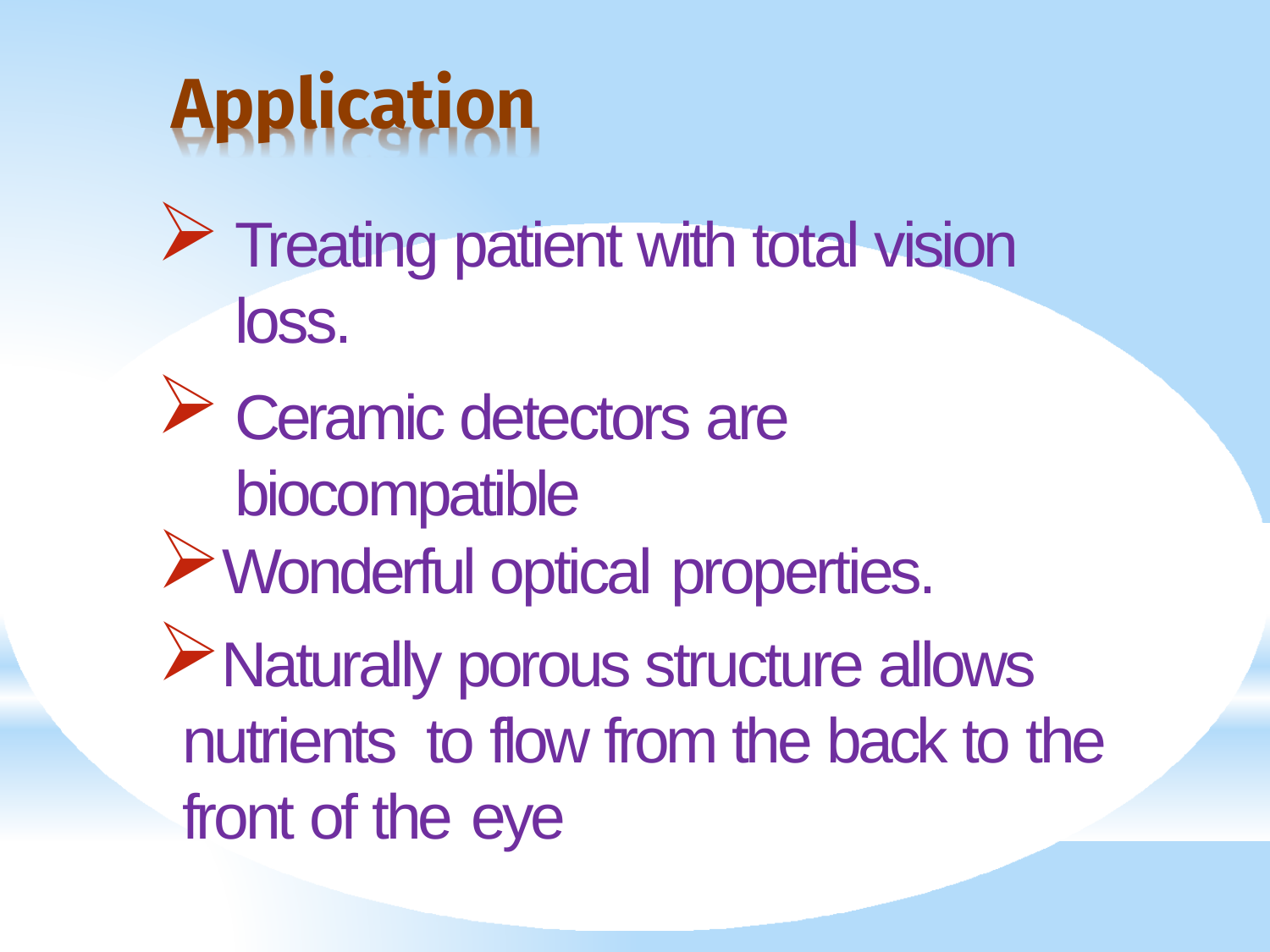

# Application

Treating patient with total vision loss.
Ceramic detectors are biocompatible
Wonderful optical properties.
Naturally porous structure allows nutrients  to flow from the back to the front of the eye